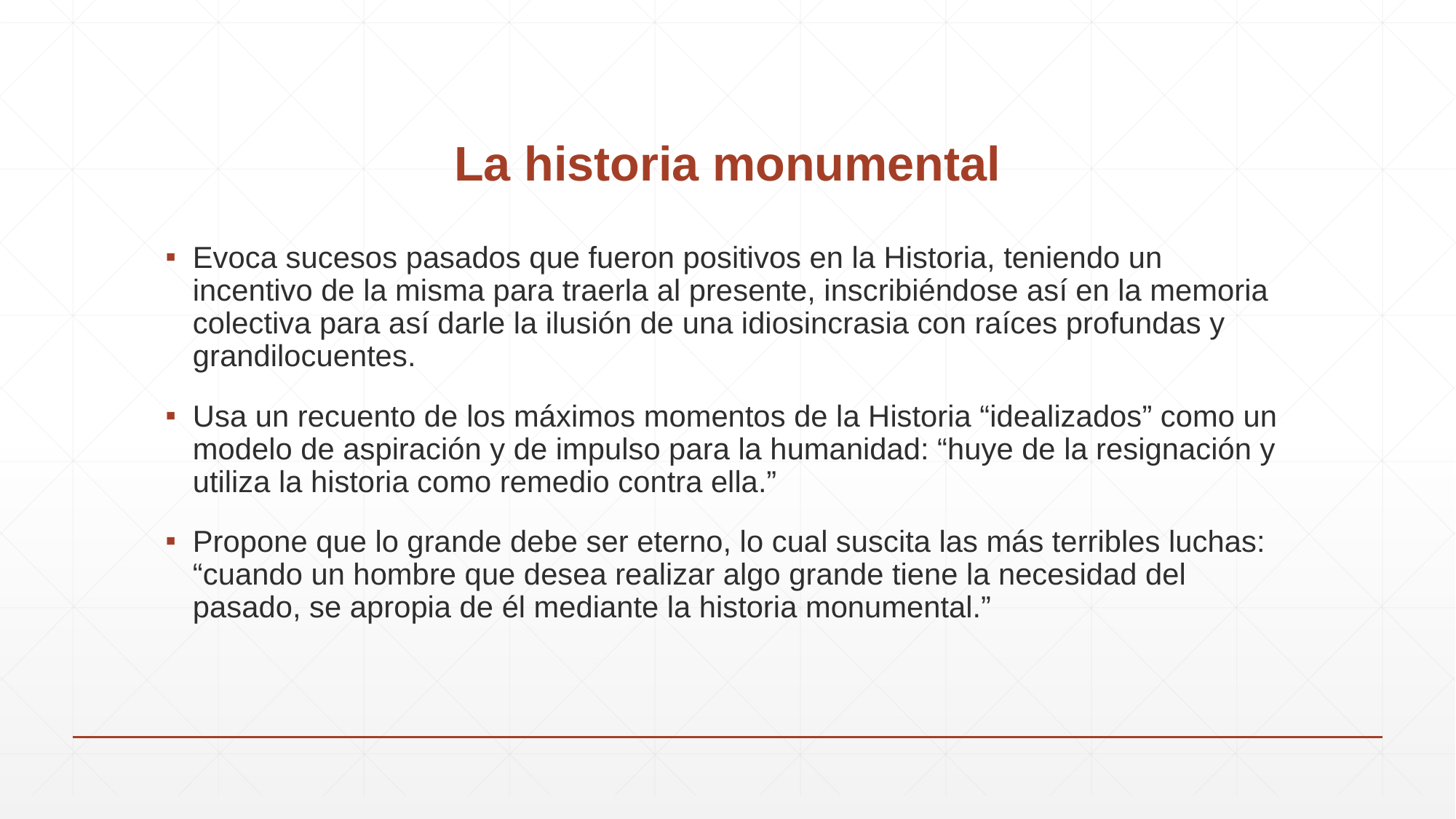

# La historia monumental
Evoca sucesos pasados que fueron positivos en la Historia, teniendo un incentivo de la misma para traerla al presente, inscribiéndose así en la memoria colectiva para así darle la ilusión de una idiosincrasia con raíces profundas y grandilocuentes.
Usa un recuento de los máximos momentos de la Historia “idealizados” como un modelo de aspiración y de impulso para la humanidad: “huye de la resignación y utiliza la historia como remedio contra ella.”
Propone que lo grande debe ser eterno, lo cual suscita las más terribles luchas: “cuando un hombre que desea realizar algo grande tiene la necesidad del pasado, se apropia de él mediante la historia monumental.”